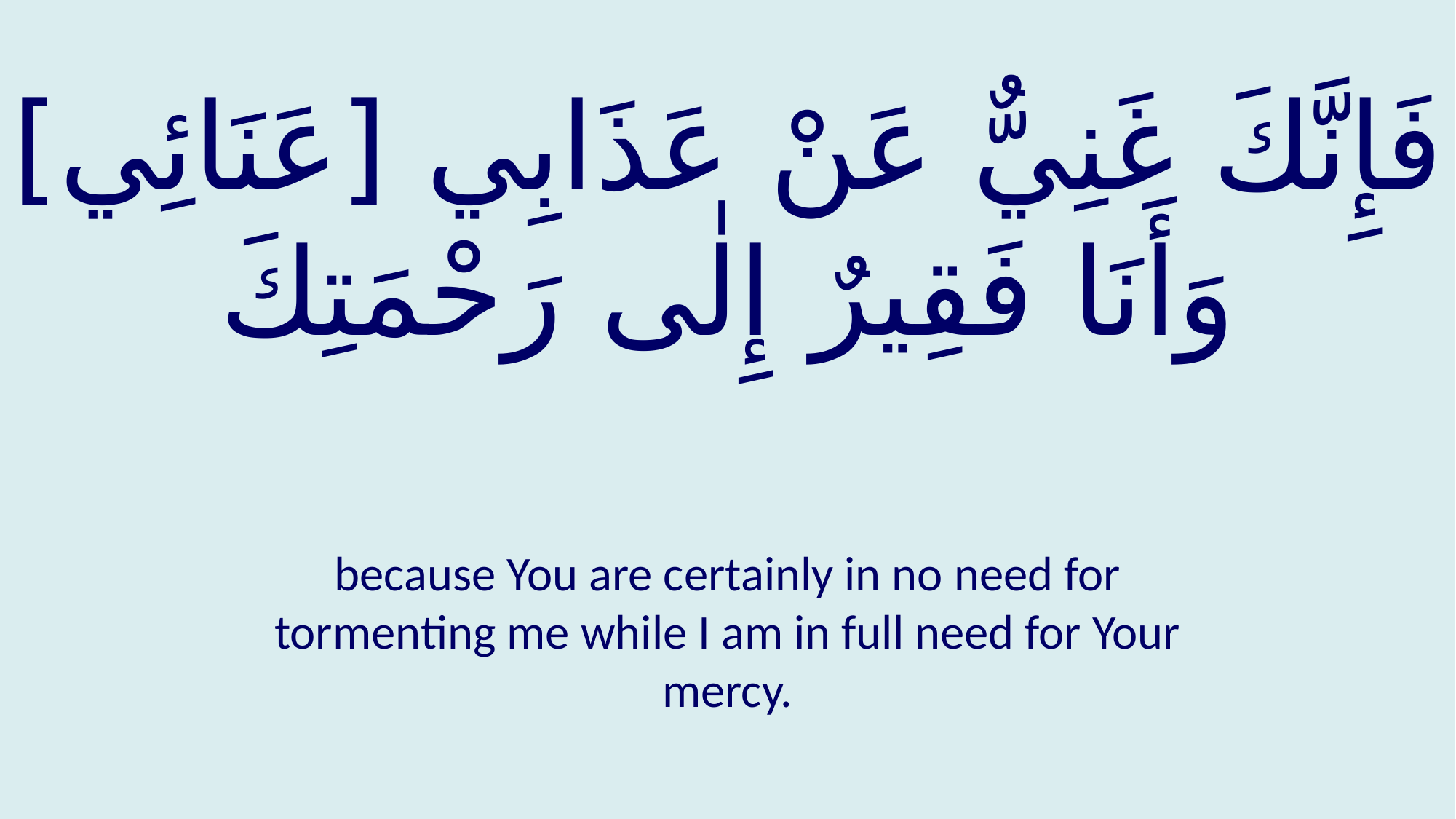

# فَإِنَّكَ غَنِيٌّ عَنْ عَذَابِي [عَنَائِي‏] وَأَنَا فَقِيرٌ إِلٰى رَحْمَتِكَ
because You are certainly in no need for tormenting me while I am in full need for Your mercy.